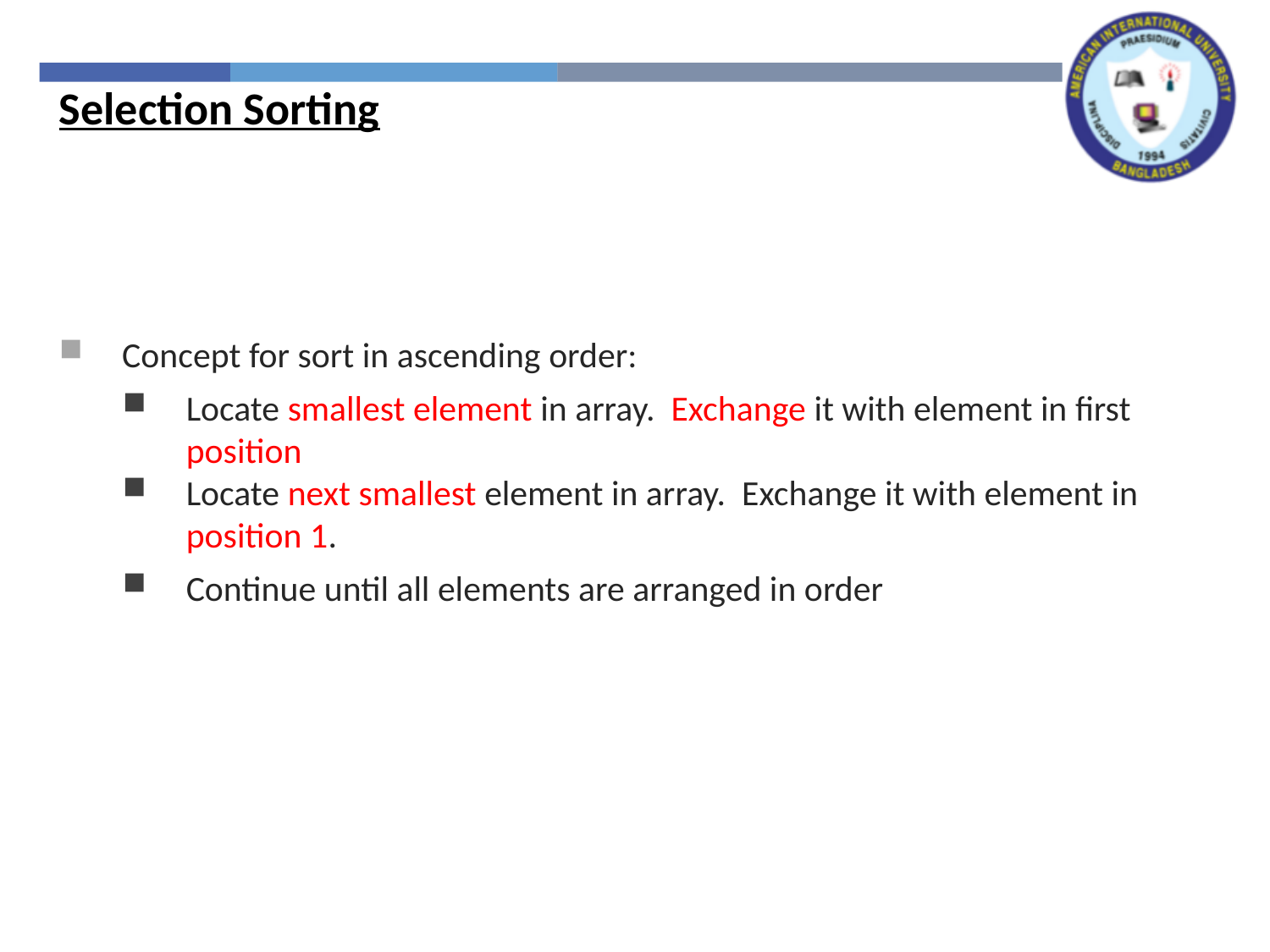

Selection Sorting

Concept for sort in ascending order:
Locate smallest element in array.  Exchange it with element in first position
Locate next smallest element in array.  Exchange it with element in position 1.
Continue until all elements are arranged in order